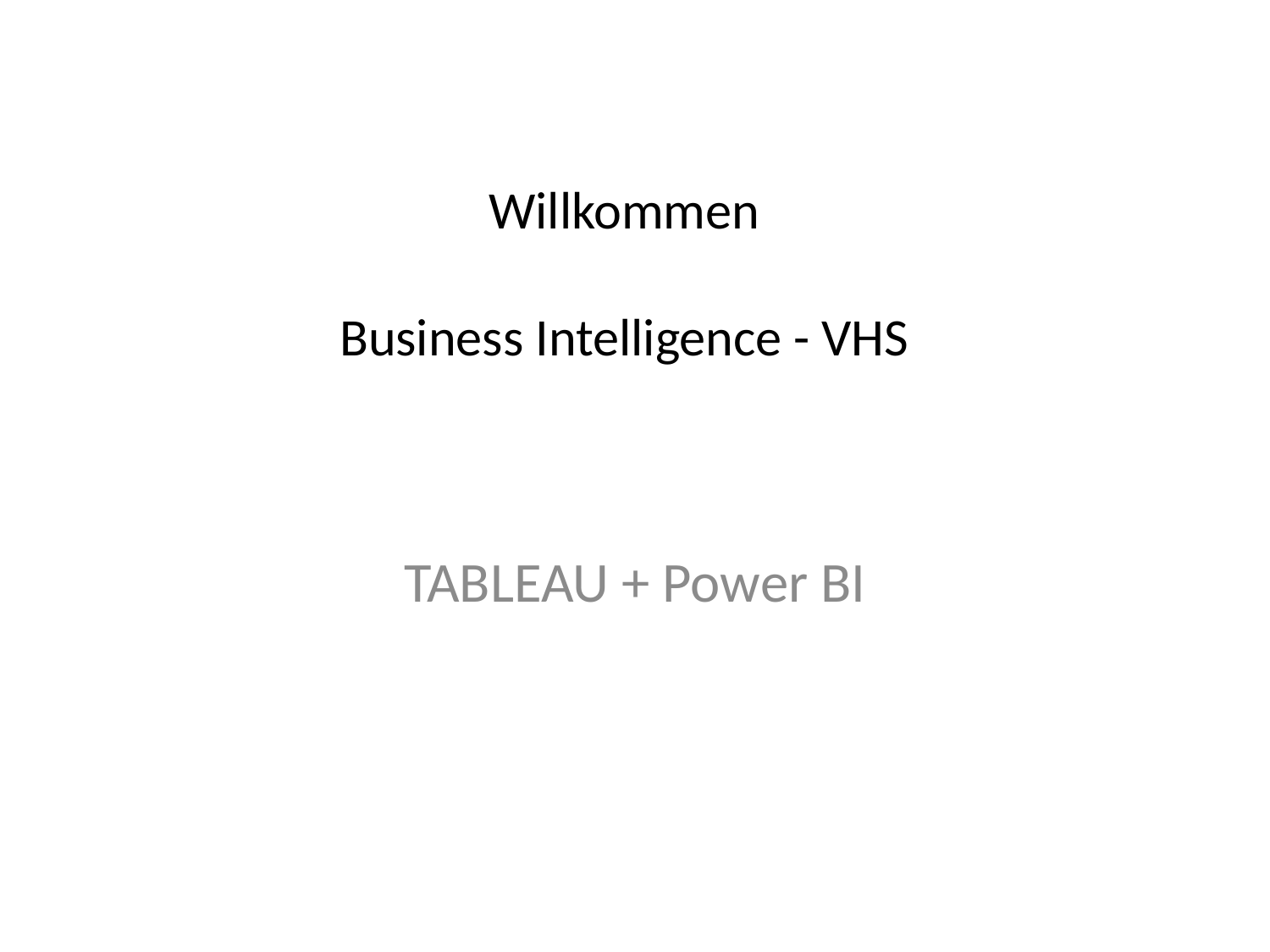

# Willkommen Business Intelligence - VHS
TABLEAU + Power BI